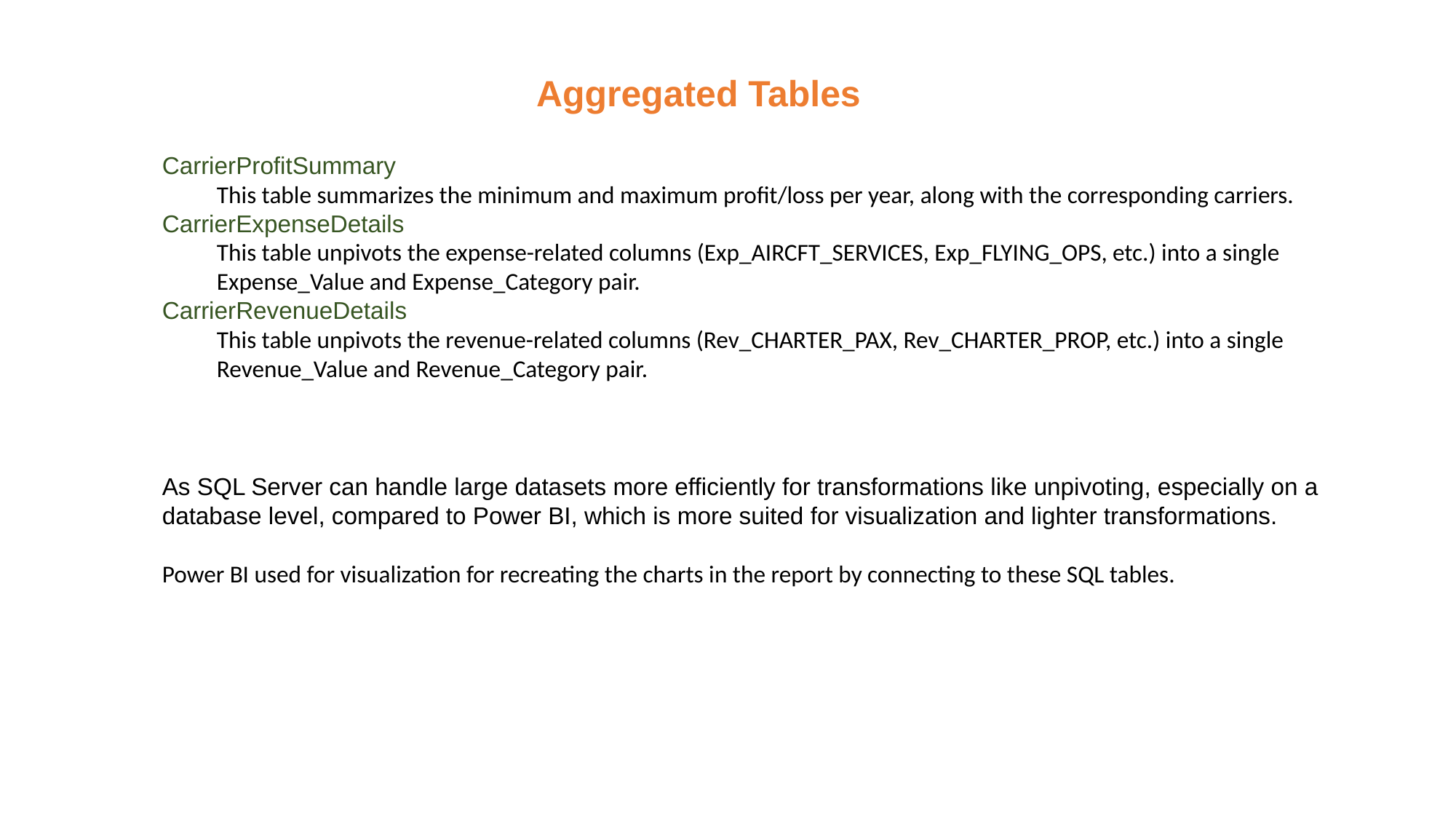

Aggregated Tables
CarrierProfitSummary
This table summarizes the minimum and maximum profit/loss per year, along with the corresponding carriers.
CarrierExpenseDetails
This table unpivots the expense-related columns (Exp_AIRCFT_SERVICES, Exp_FLYING_OPS, etc.) into a single Expense_Value and Expense_Category pair.
CarrierRevenueDetails
This table unpivots the revenue-related columns (Rev_CHARTER_PAX, Rev_CHARTER_PROP, etc.) into a single Revenue_Value and Revenue_Category pair.

As SQL Server can handle large datasets more efficiently for transformations like unpivoting, especially on a database level, compared to Power BI, which is more suited for visualization and lighter transformations.

Power BI used for visualization for recreating the charts in the report by connecting to these SQL tables.